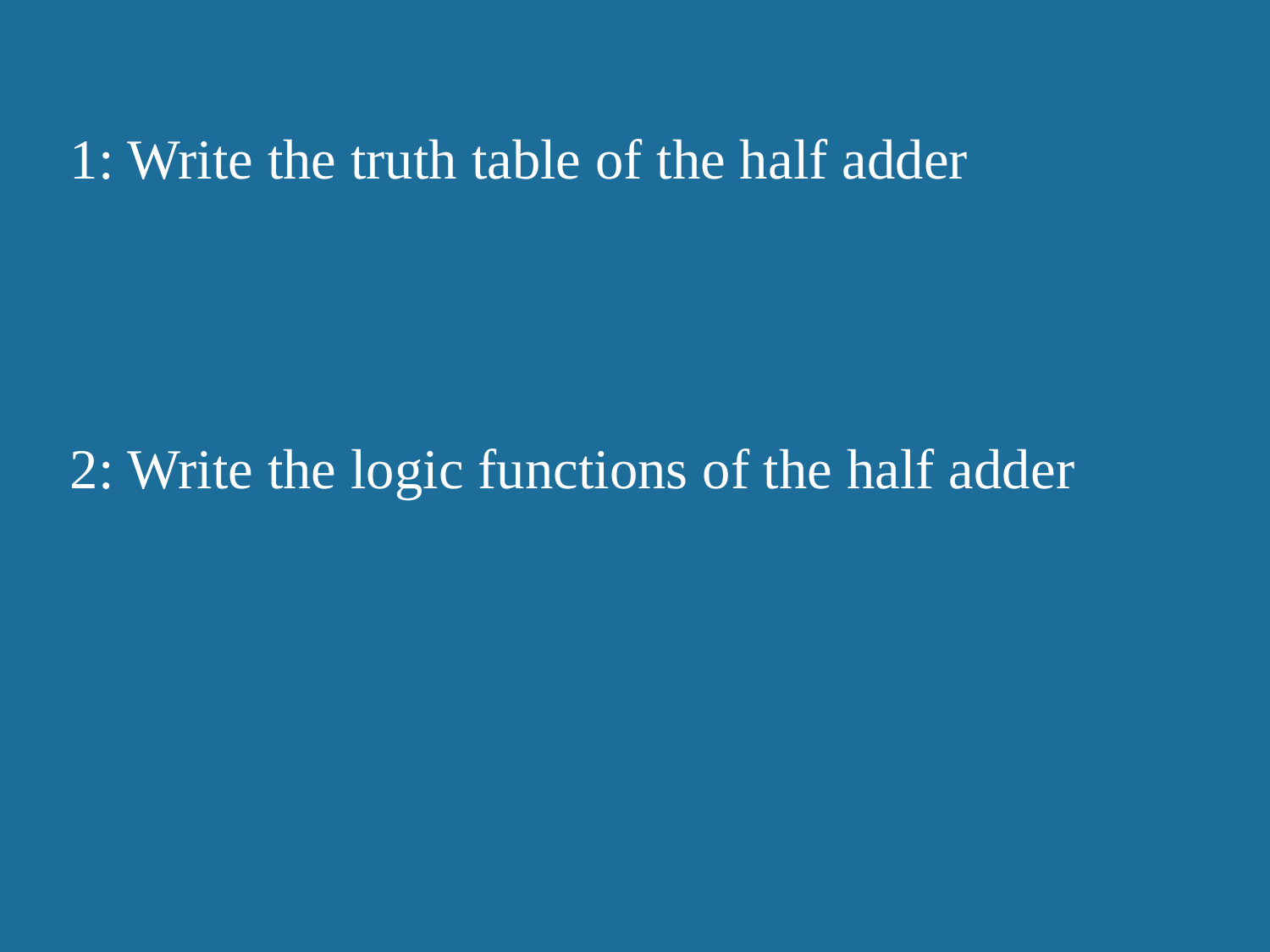

1: Write the truth table of the half adder
2: Write the logic functions of the half adder